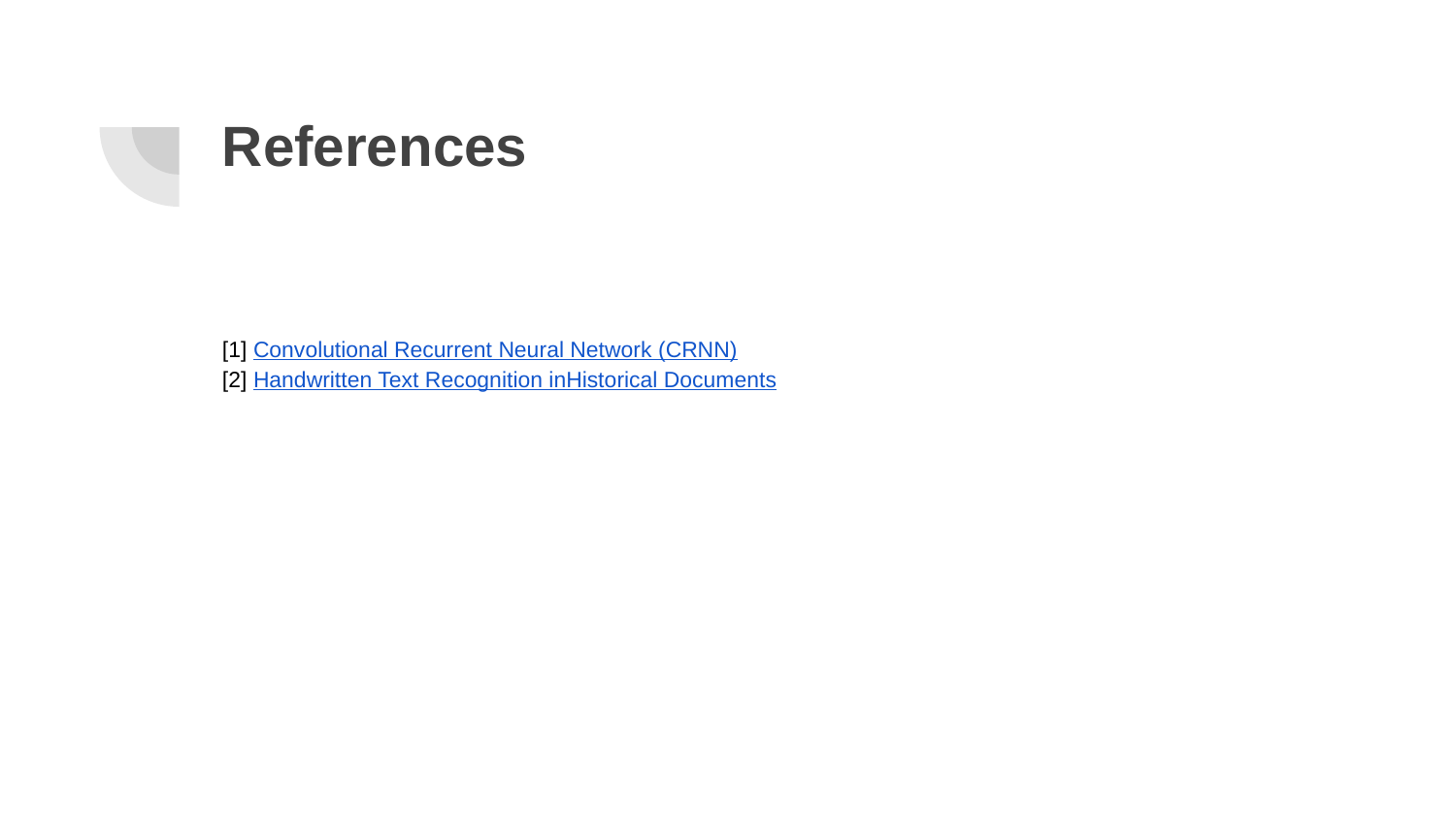

# References
[1] Convolutional Recurrent Neural Network (CRNN)
[2] Handwritten Text Recognition inHistorical Documents